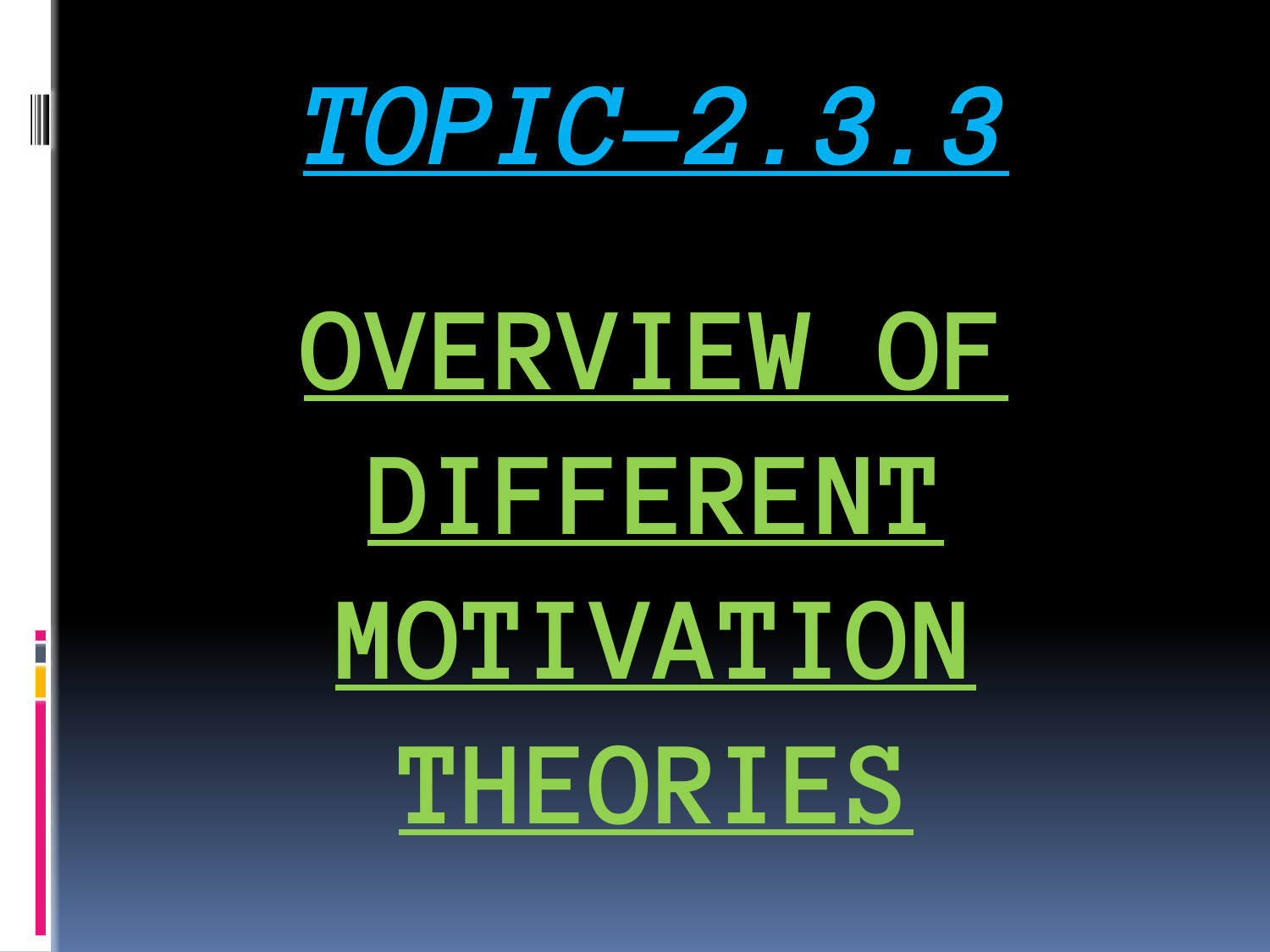

# TOPIC-2.3.3 OVERVIEW OF DIFFERENT MOTIVATION THEORIES